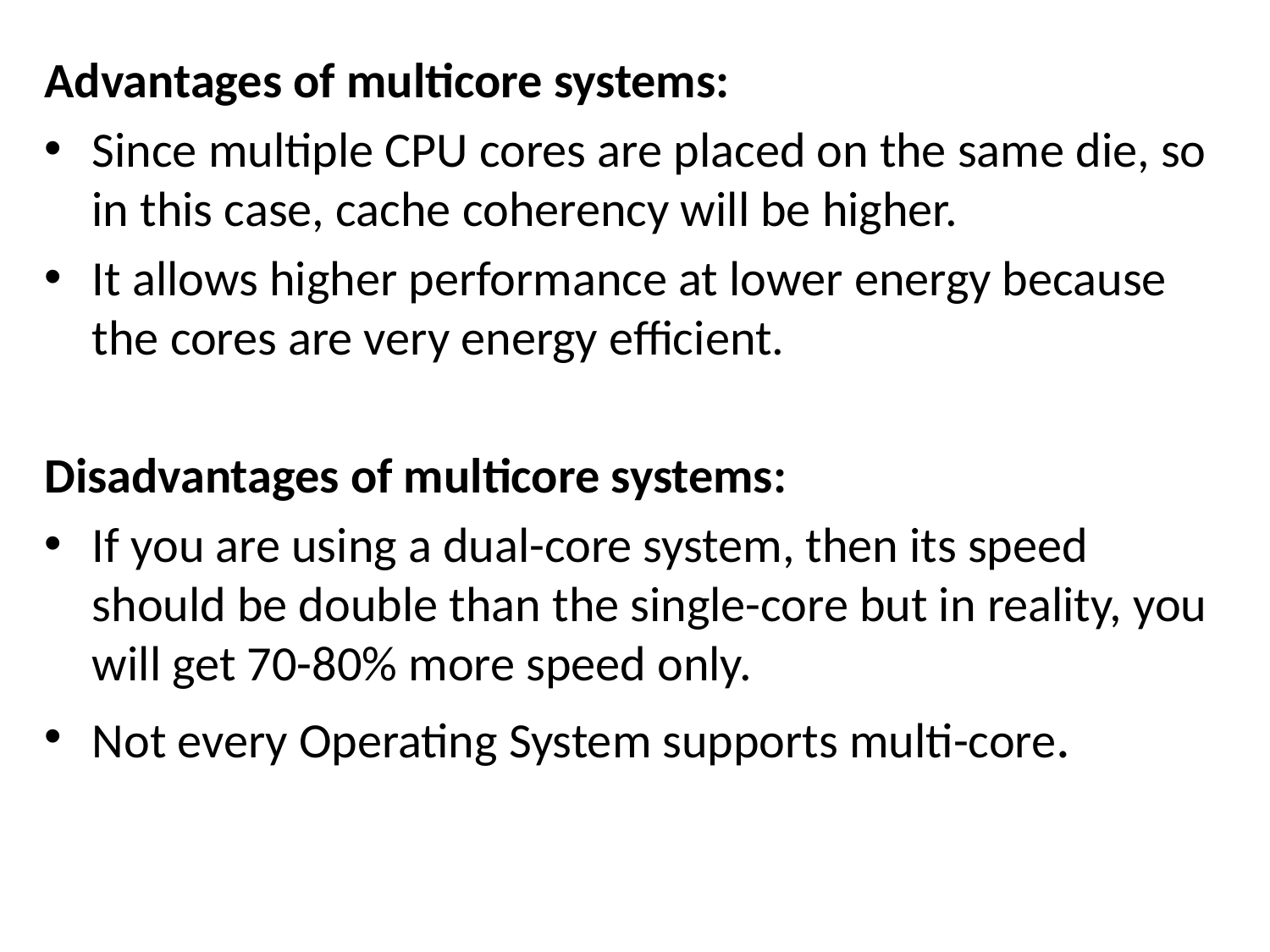

Advantages of multicore systems:
Since multiple CPU cores are placed on the same die, so in this case, cache coherency will be higher.
It allows higher performance at lower energy because the cores are very energy efficient.

Disadvantages of multicore systems:
If you are using a dual-core system, then its speed should be double than the single-core but in reality, you will get 70-80% more speed only.
Not every Operating System supports multi-core.